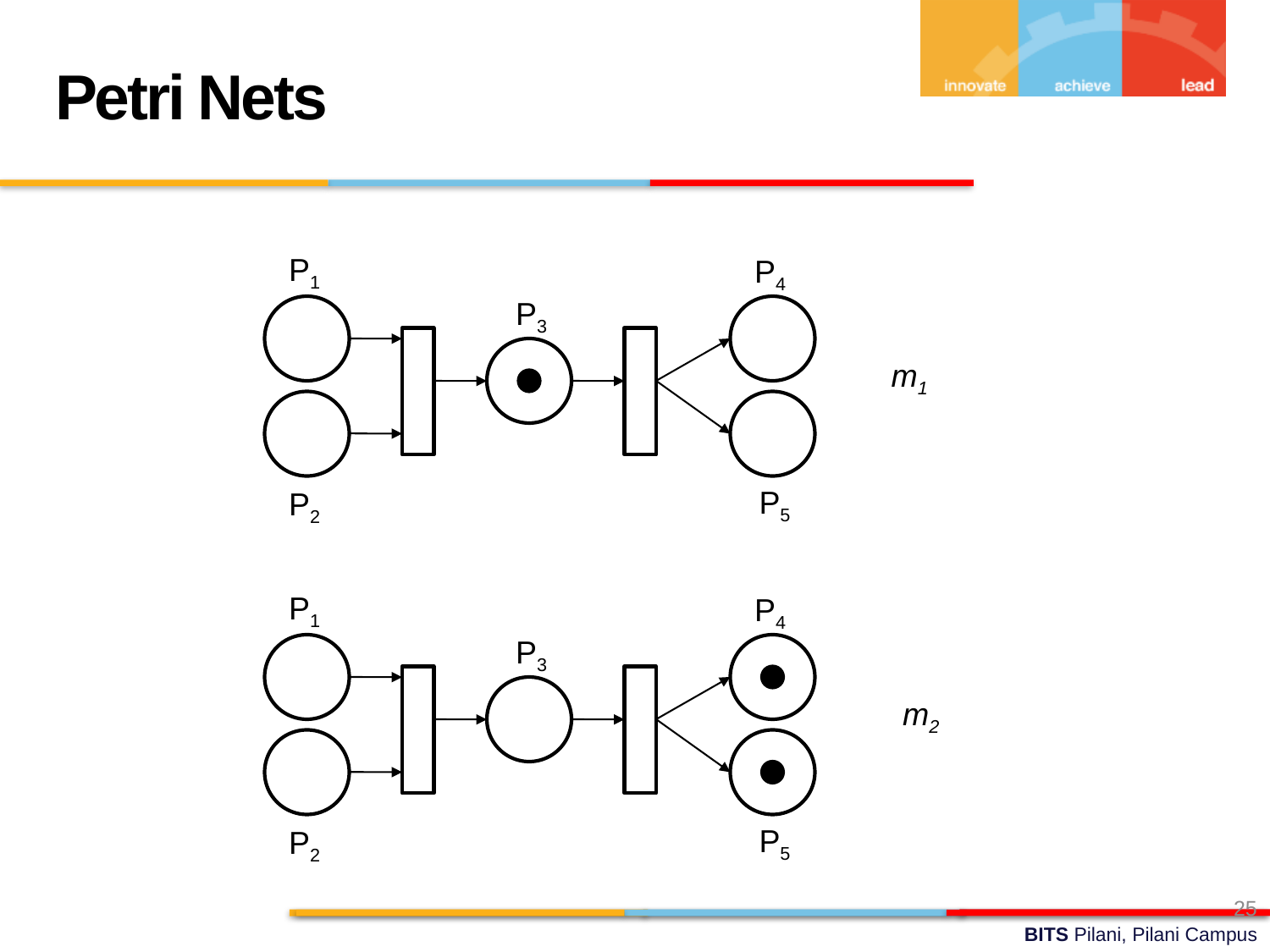

Petri Nets
P1
P4
P3

m1

P5
P2
P1
P4
P3

m2

P5
P2
25